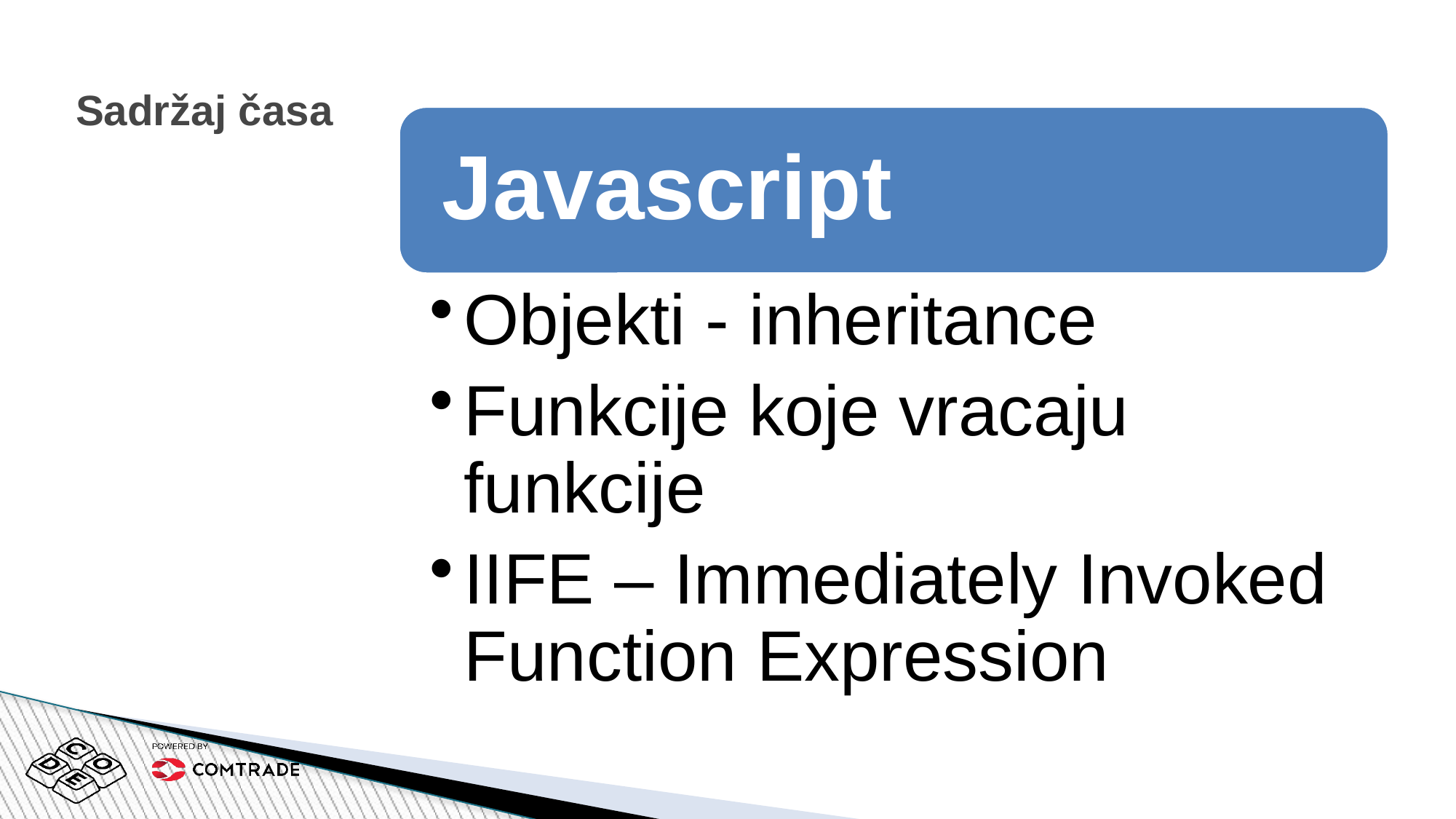

Sadržaj časa
Javascript
Objekti - inheritance
Funkcije koje vracaju funkcije
IIFE – Immediately Invoked Function Expression